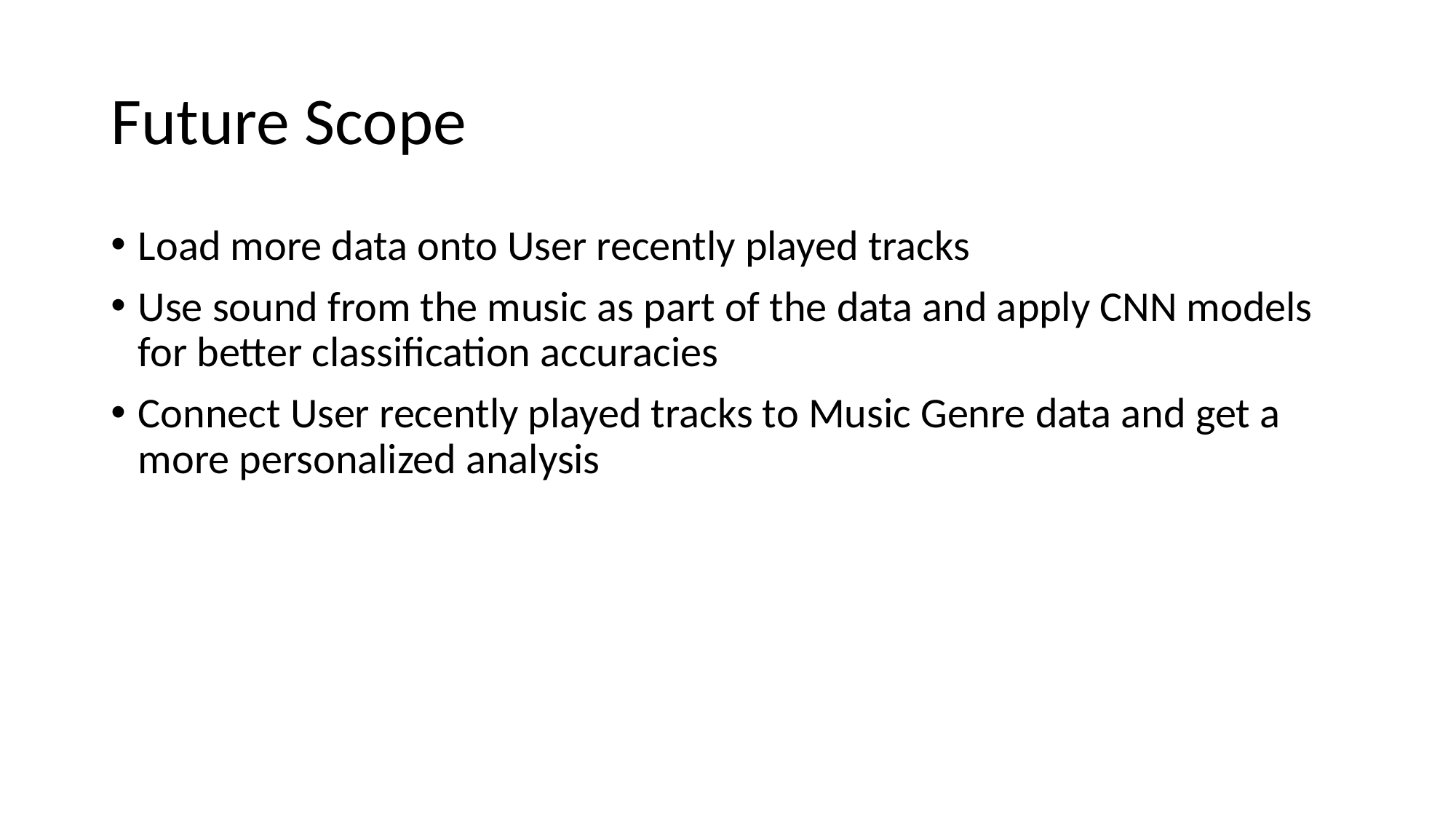

# Future Scope
Load more data onto User recently played tracks
Use sound from the music as part of the data and apply CNN models for better classification accuracies
Connect User recently played tracks to Music Genre data and get a more personalized analysis